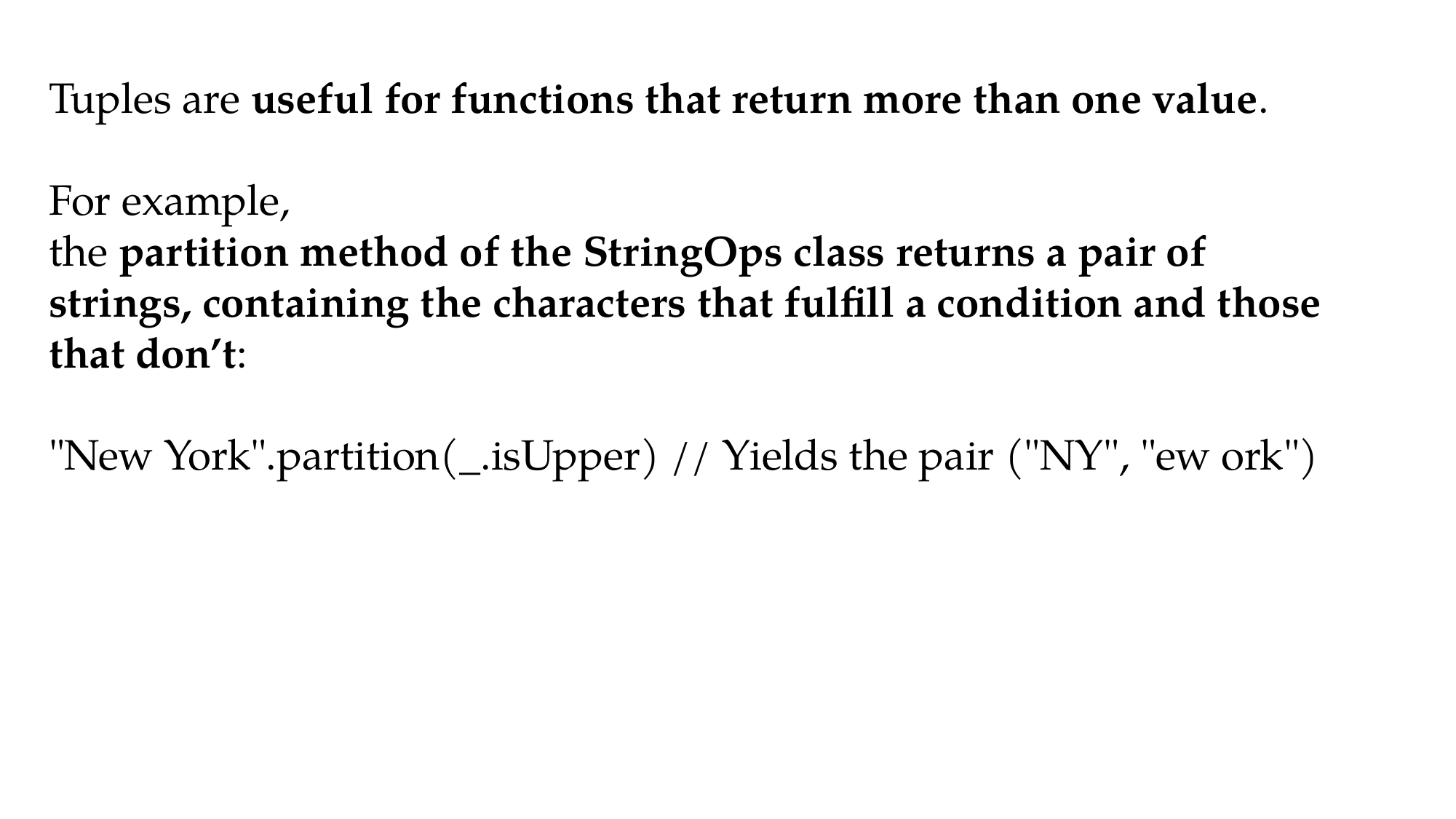

Tuples are useful for functions that return more than one value.

For example,
the partition method of the StringOps class returns a pair of strings, containing the characters that fulfill a condition and those that don’t:

"New York".partition(_.isUpper) // Yields the pair ("NY", "ew ork")